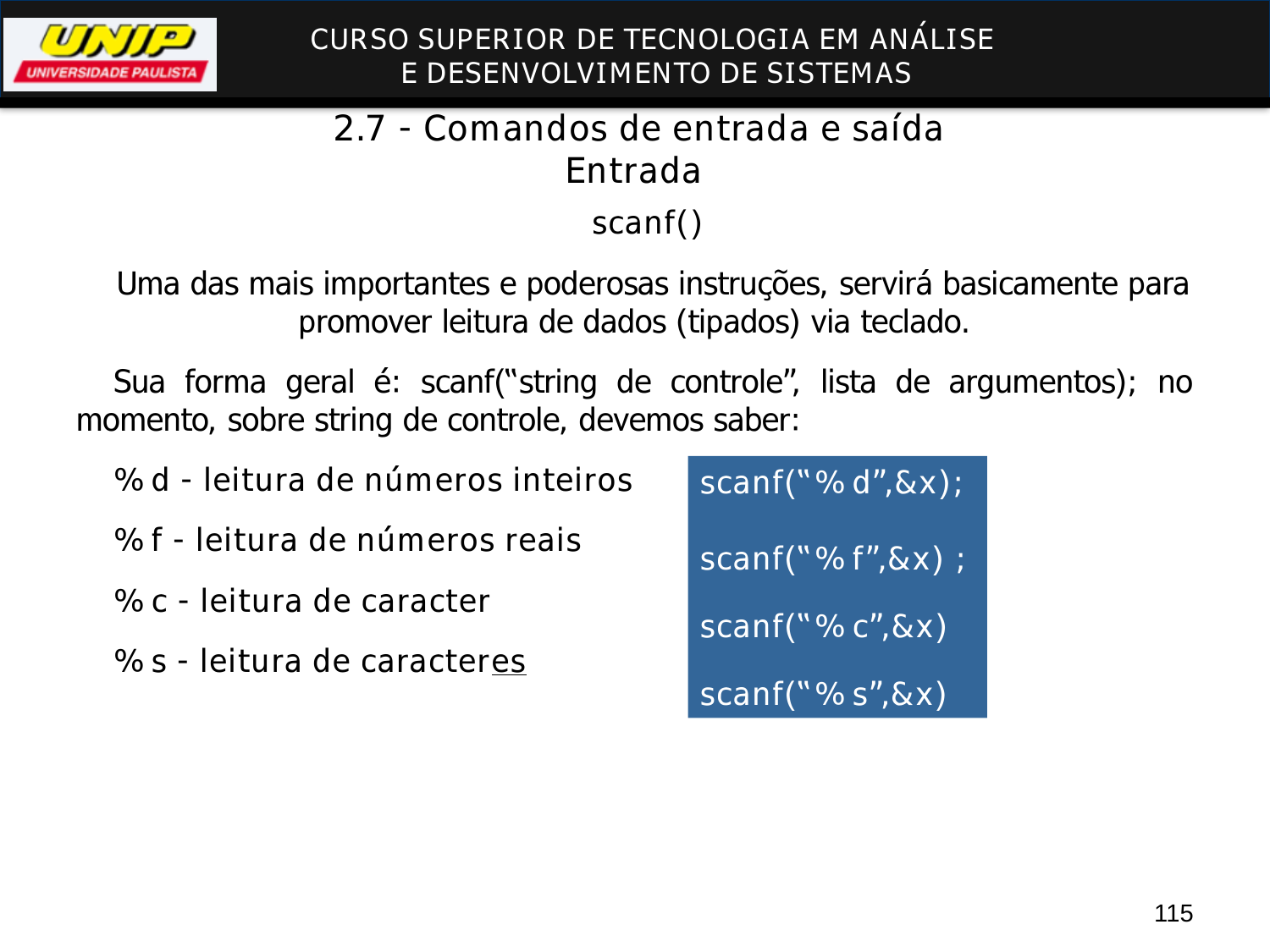

# 2.7 - Comandos de entrada e saída Entrada
scanf()
Uma das mais importantes e poderosas instruções, servirá basicamente para promover leitura de dados (tipados) via teclado.
Sua forma geral é: scanf(“string de controle”, lista de argumentos); no momento, sobre string de controle, devemos saber:
%d - leitura de números inteiros
%f - leitura de números reais
%c - leitura de caracter
%s - leitura de caracteres

scanf(“%d”,&x);

scanf(“%f”,&x) ;

scanf(“%c”,&x)

scanf(“%s”,&x)
115